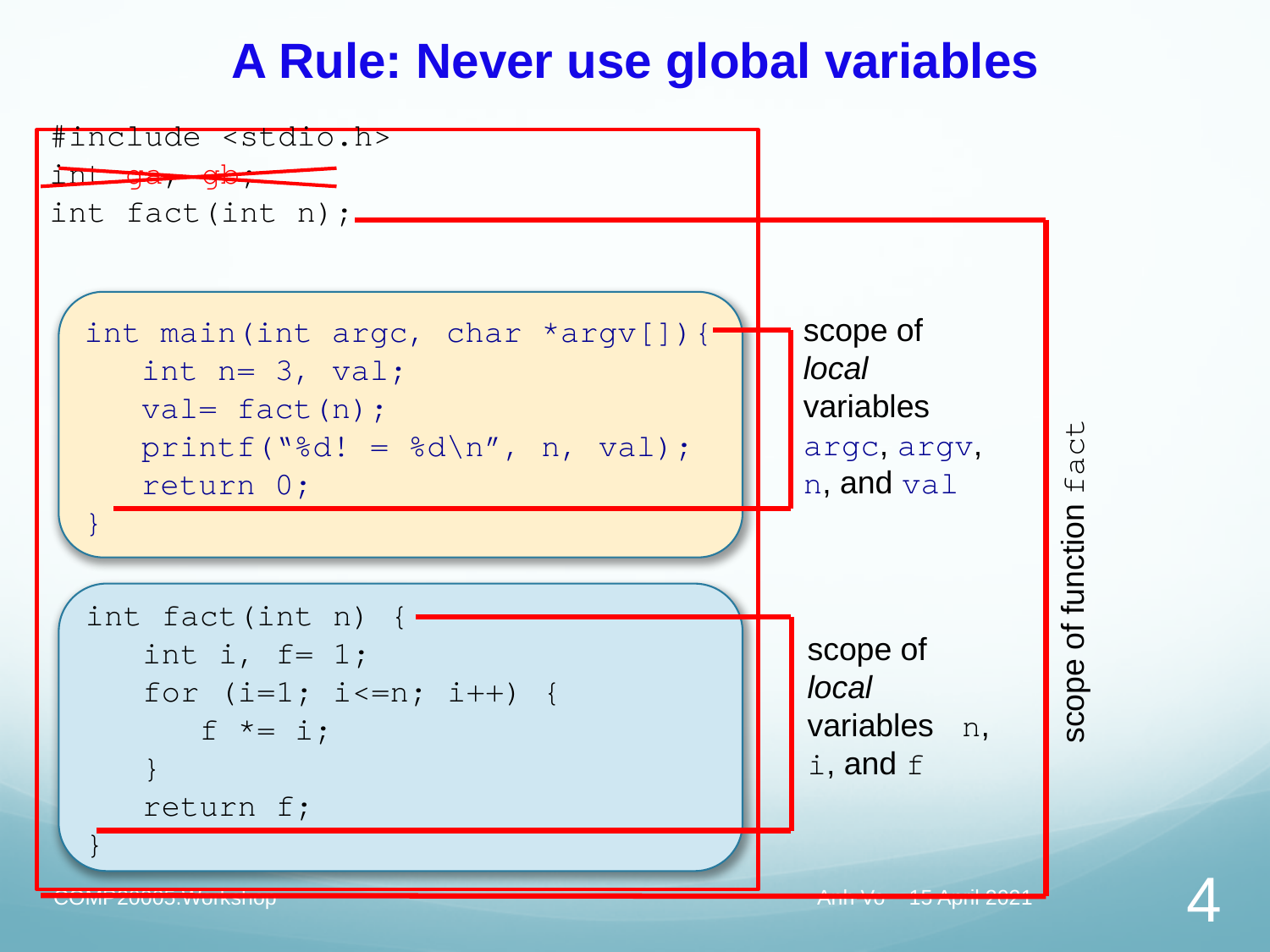

# A Rule: Never use global variables
#include <stdio.h>
int ga, gb;
int fact(int n);

int main(int argc, char *argv[]){
   int n= 3, val;
   val= fact(n);
   printf(“%d! = %d\n”, n, val);
   return 0;
}

scope of local variables argc, argv,
n, and val
 scope of function fact
int fact(int n) {
   int i, f= 1;
   for (i=1; i<=n; i++) {
      f *= i;
   }
   return f;
}
scope of local variables  n, i, and f

COMP20005.Workshop
Anh Vo    15 April 2021
4